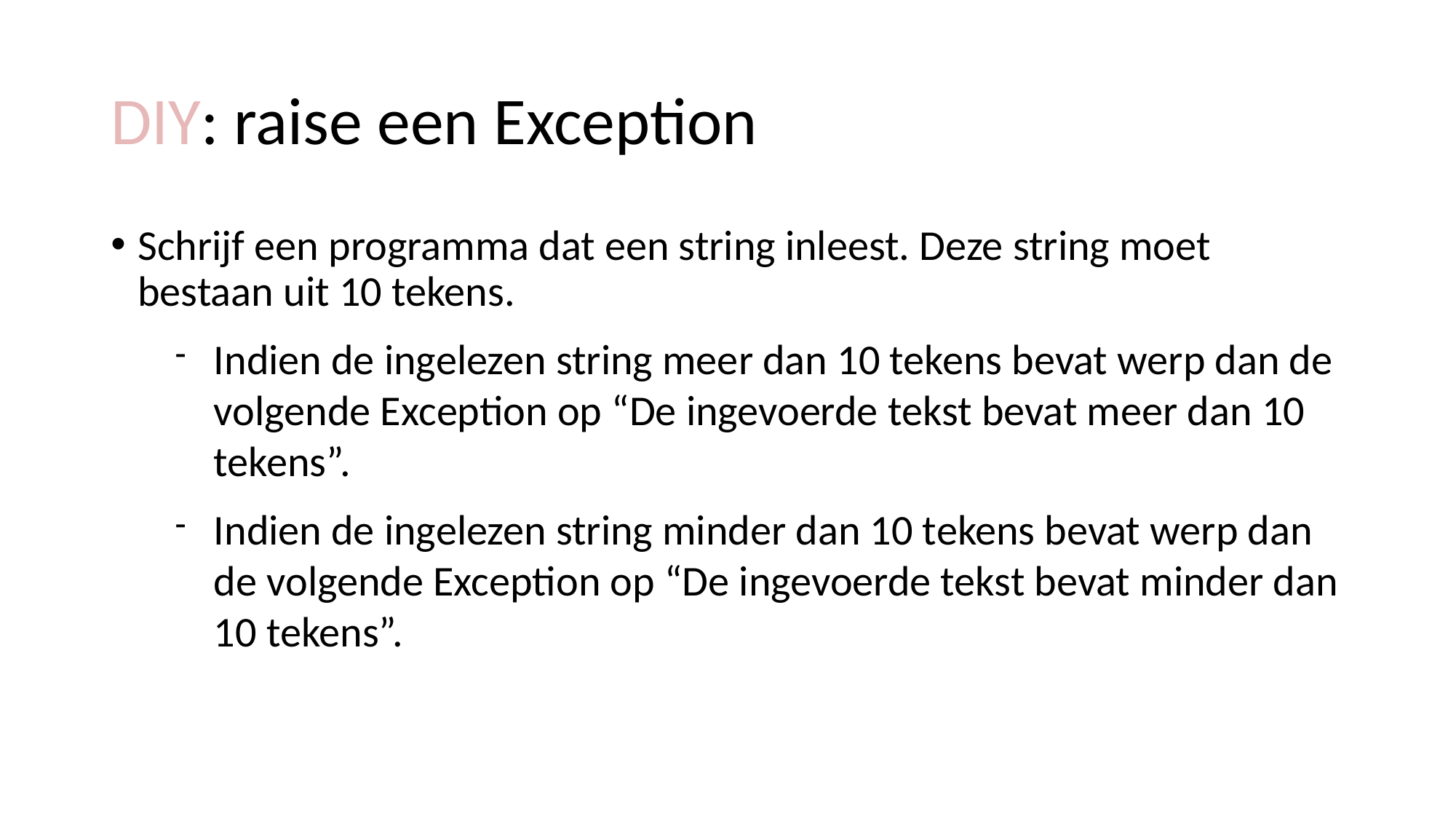

DIY: raise een Exception
Schrijf een programma dat een string inleest. Deze string moet bestaan uit 10 tekens.
Indien de ingelezen string meer dan 10 tekens bevat werp dan de volgende Exception op “De ingevoerde tekst bevat meer dan 10 tekens”.
Indien de ingelezen string minder dan 10 tekens bevat werp dan de volgende Exception op “De ingevoerde tekst bevat minder dan 10 tekens”.